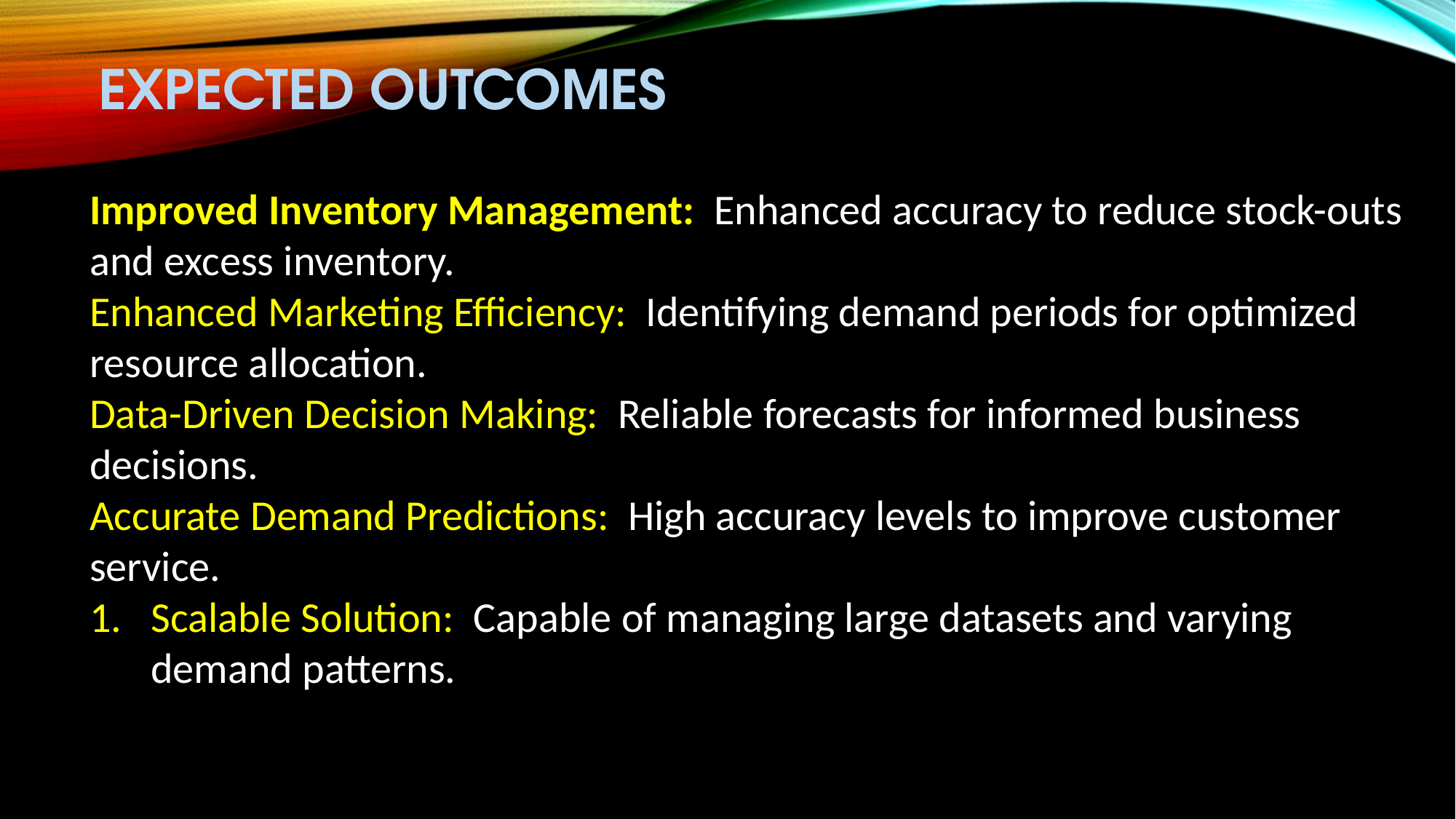

EXPECTED OUTCOMES
Improved Inventory Management:  Enhanced accuracy to reduce stock-outs and excess inventory.
Enhanced Marketing Efficiency:  Identifying demand periods for optimized resource allocation.
Data-Driven Decision Making:  Reliable forecasts for informed business decisions.
Accurate Demand Predictions:  High accuracy levels to improve customer service.
Scalable Solution:  Capable of managing large datasets and varying demand patterns.